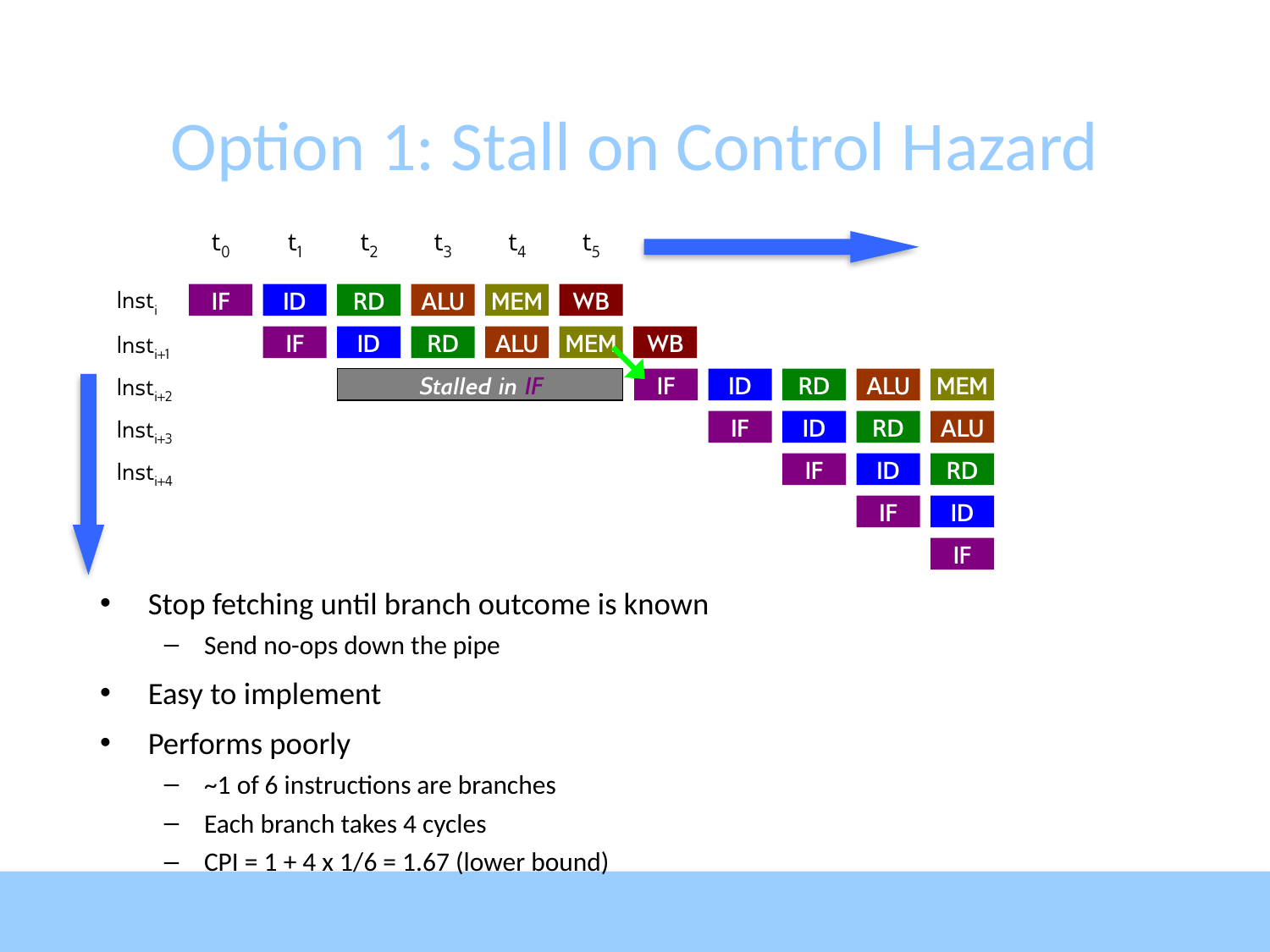

# Option 1: Stall on Control Hazard
t0
t1
t2
t3
t4
t5

Insti
IF
ID
RD
ALU
MEM
WB
IF
ID
RD
ALU
MEM
WB
Insti+1

Stalled in IF
IF
ID
RD
ALU
MEM
Insti+2

IF
ID
RD
ALU
Insti+3
IF
ID
RD
Insti+4
IF
ID
IF
Stop fetching until branch outcome is known
Send no-ops down the pipe
Easy to implement
Performs poorly
~1 of 6 instructions are branches
Each branch takes 4 cycles
CPI = 1 + 4 x 1/6 = 1.67 (lower bound)